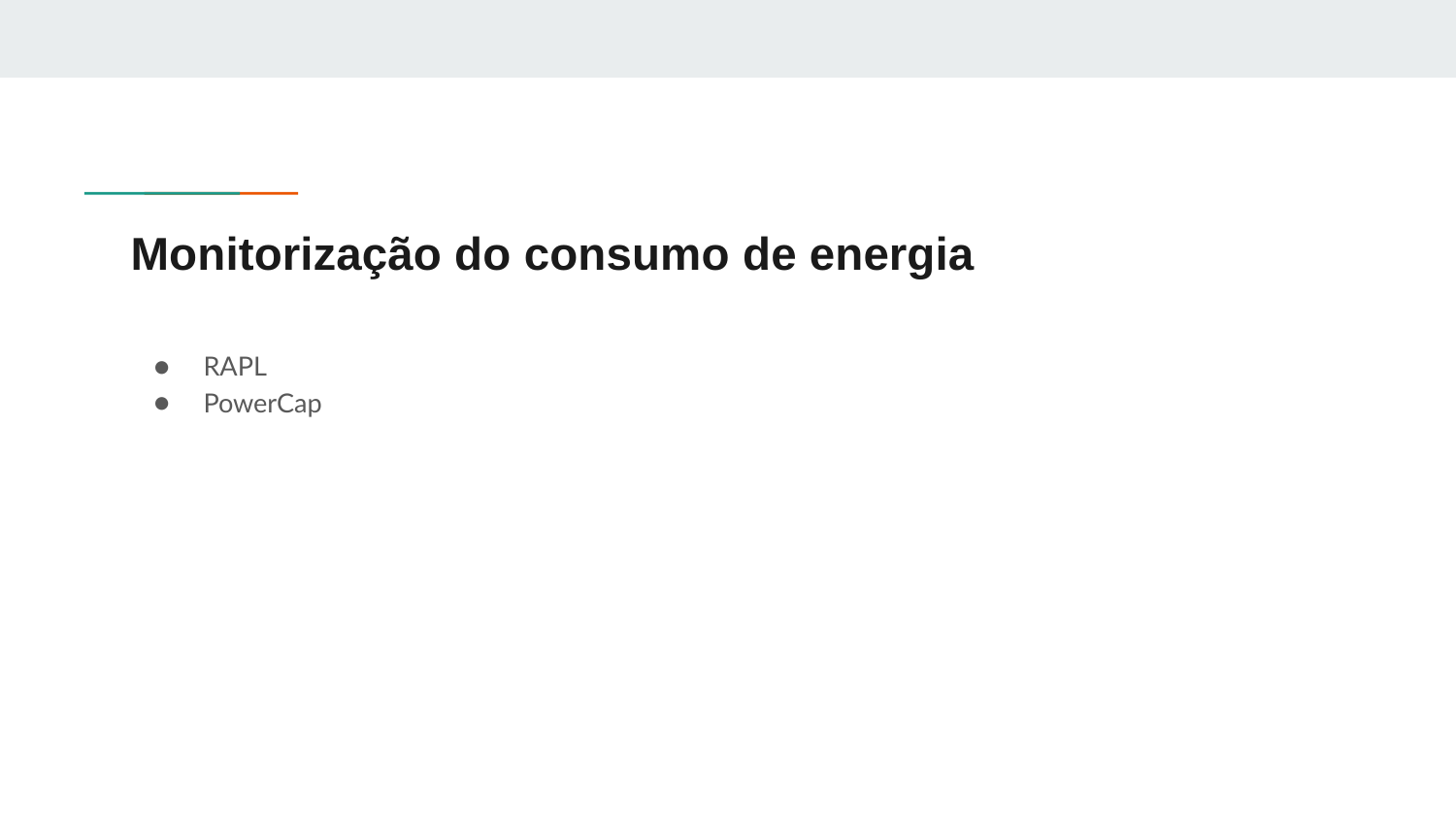

# Monitorização do consumo de energia
RAPL
PowerCap